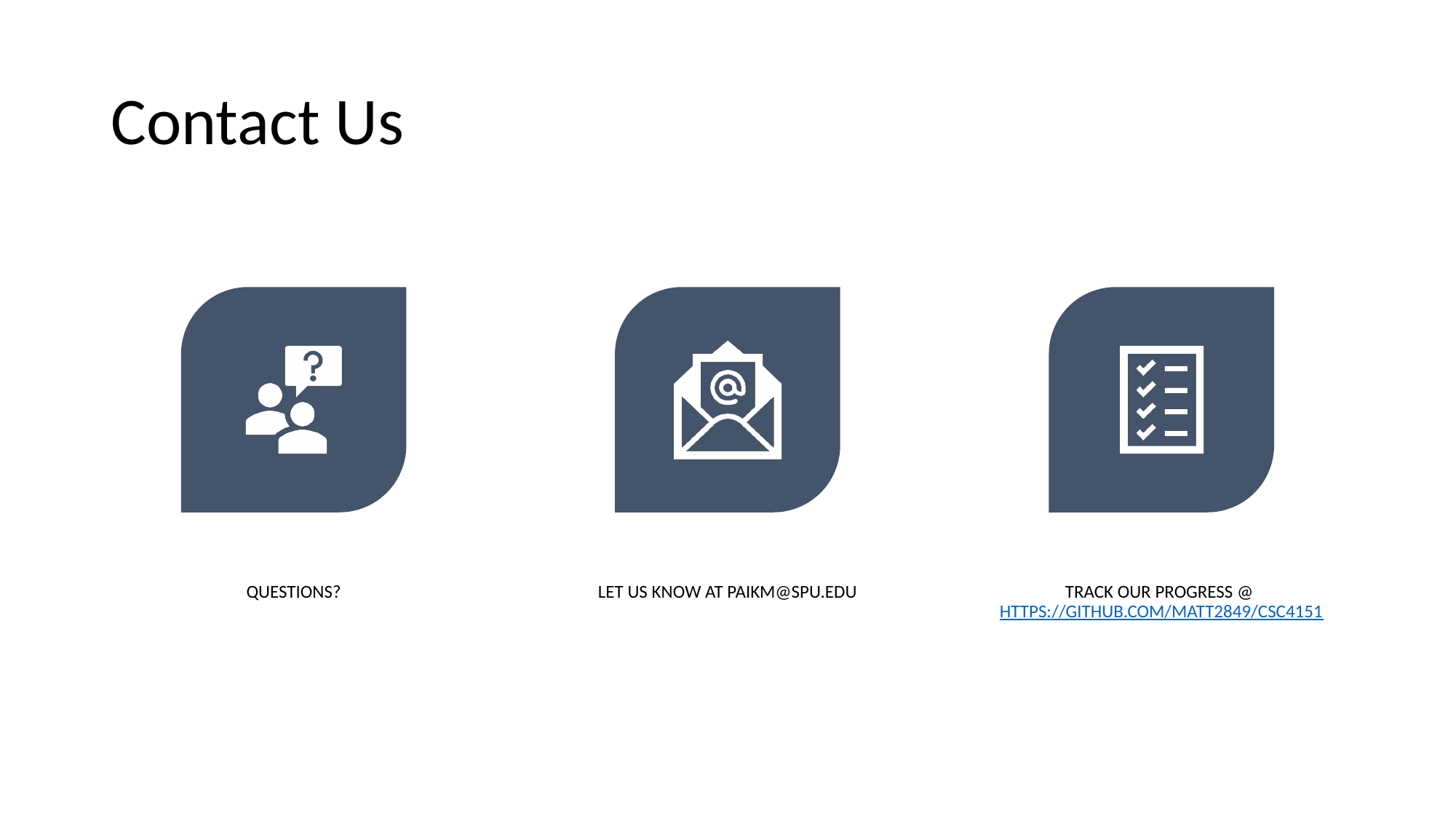

# Contact Us
Questions?
Let us know at paikm@spu.edu
Track our progress @ https://github.com/matt2849/CSC4151